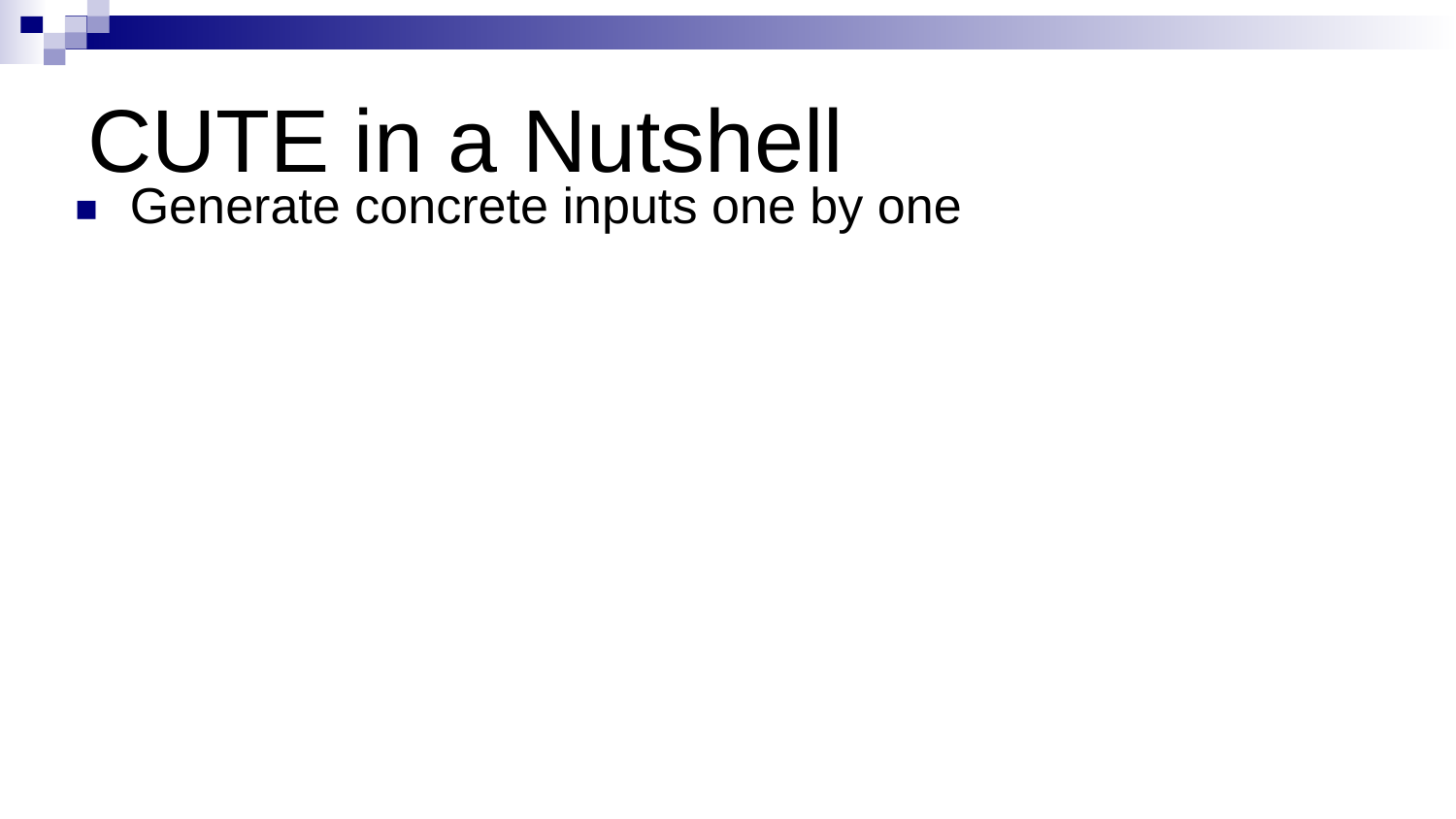

# CUTE in a Nutshell
Generate concrete inputs one by one